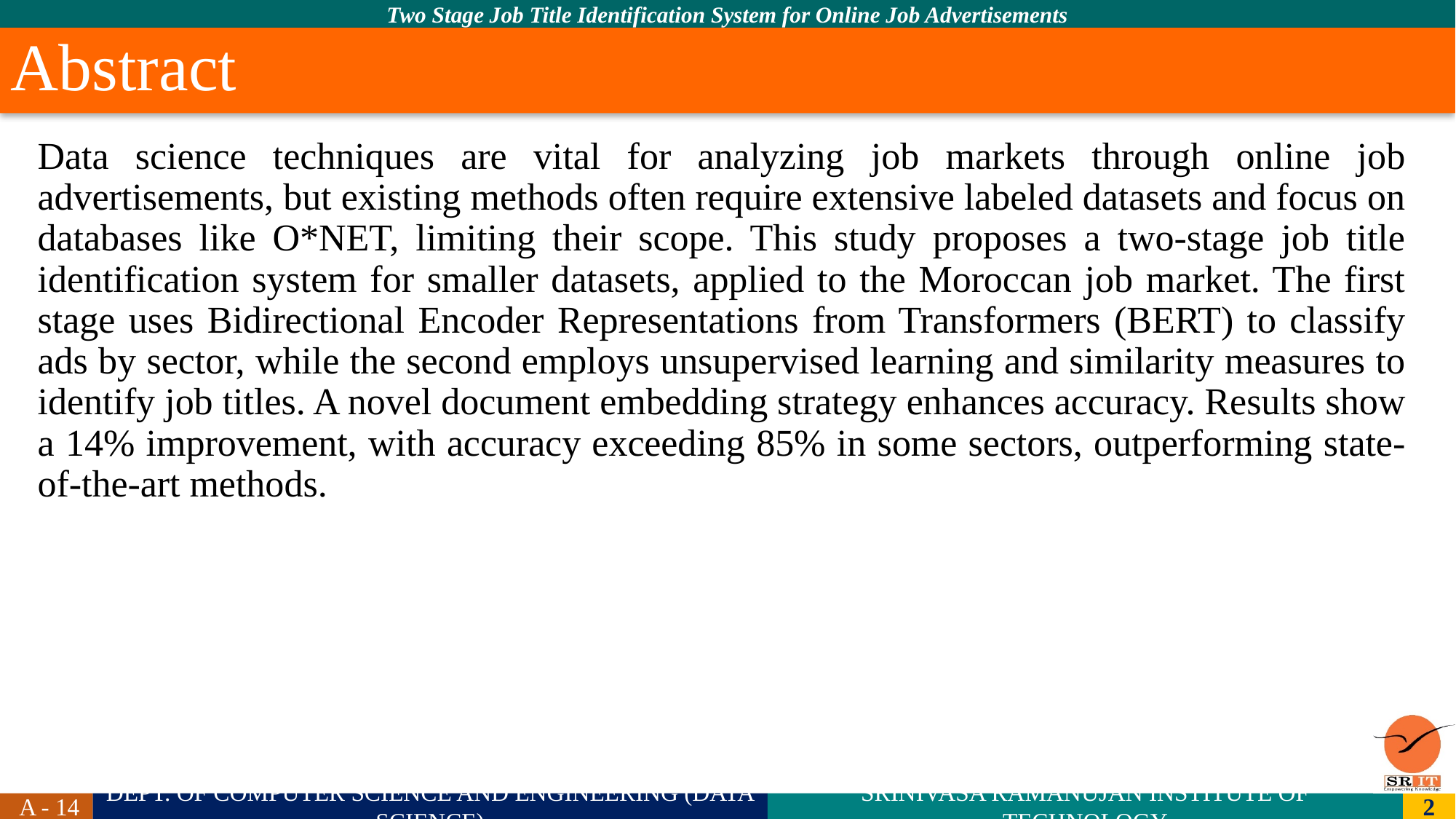

# Abstract
Data science techniques are vital for analyzing job markets through online job advertisements, but existing methods often require extensive labeled datasets and focus on databases like O*NET, limiting their scope. This study proposes a two-stage job title identification system for smaller datasets, applied to the Moroccan job market. The first stage uses Bidirectional Encoder Representations from Transformers (BERT) to classify ads by sector, while the second employs unsupervised learning and similarity measures to identify job titles. A novel document embedding strategy enhances accuracy. Results show a 14% improvement, with accuracy exceeding 85% in some sectors, outperforming state-of-the-art methods.